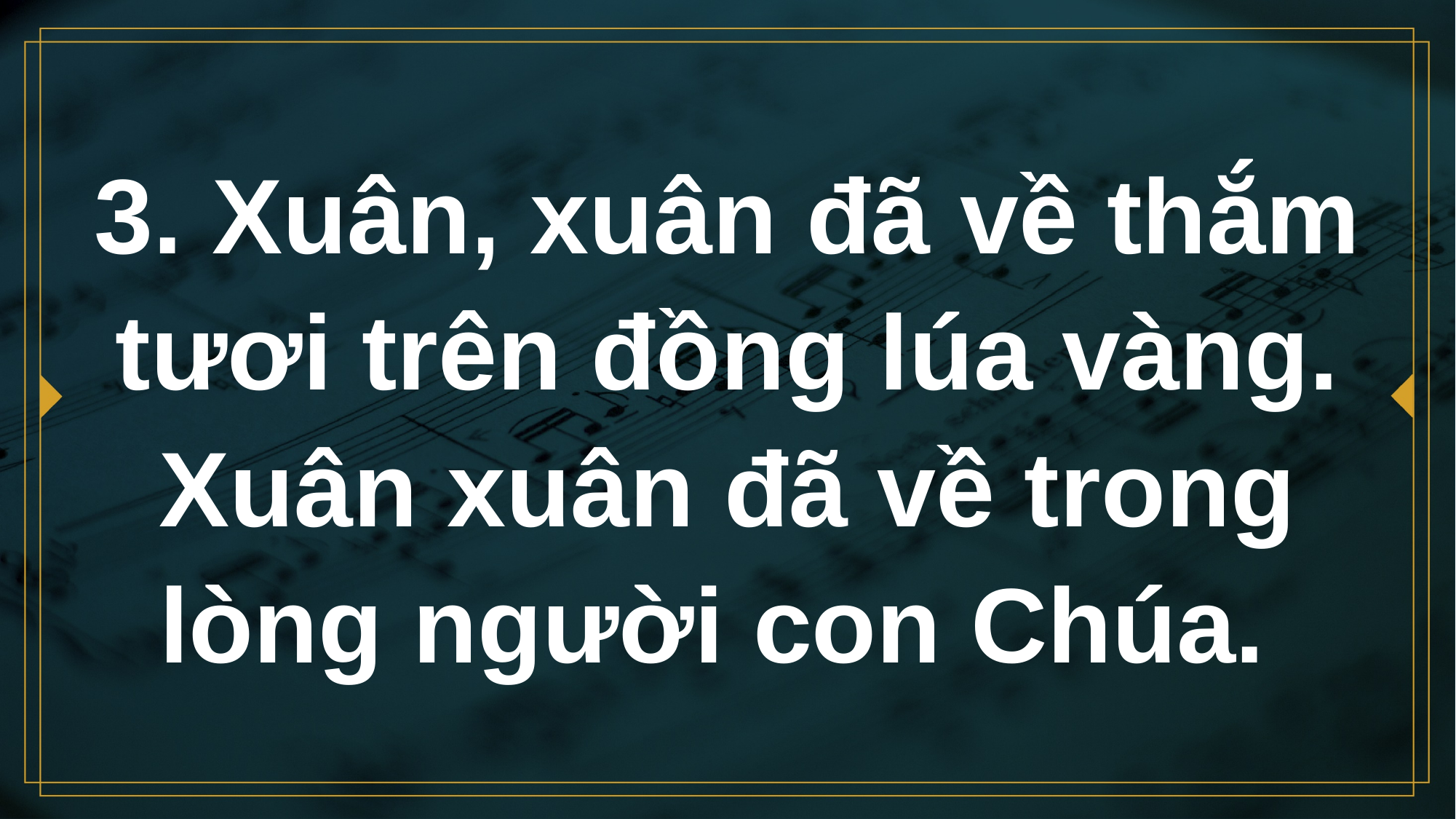

# 3. Xuân, xuân đã về thắm tươi trên đồng lúa vàng. Xuân xuân đã về trong lòng người con Chúa.